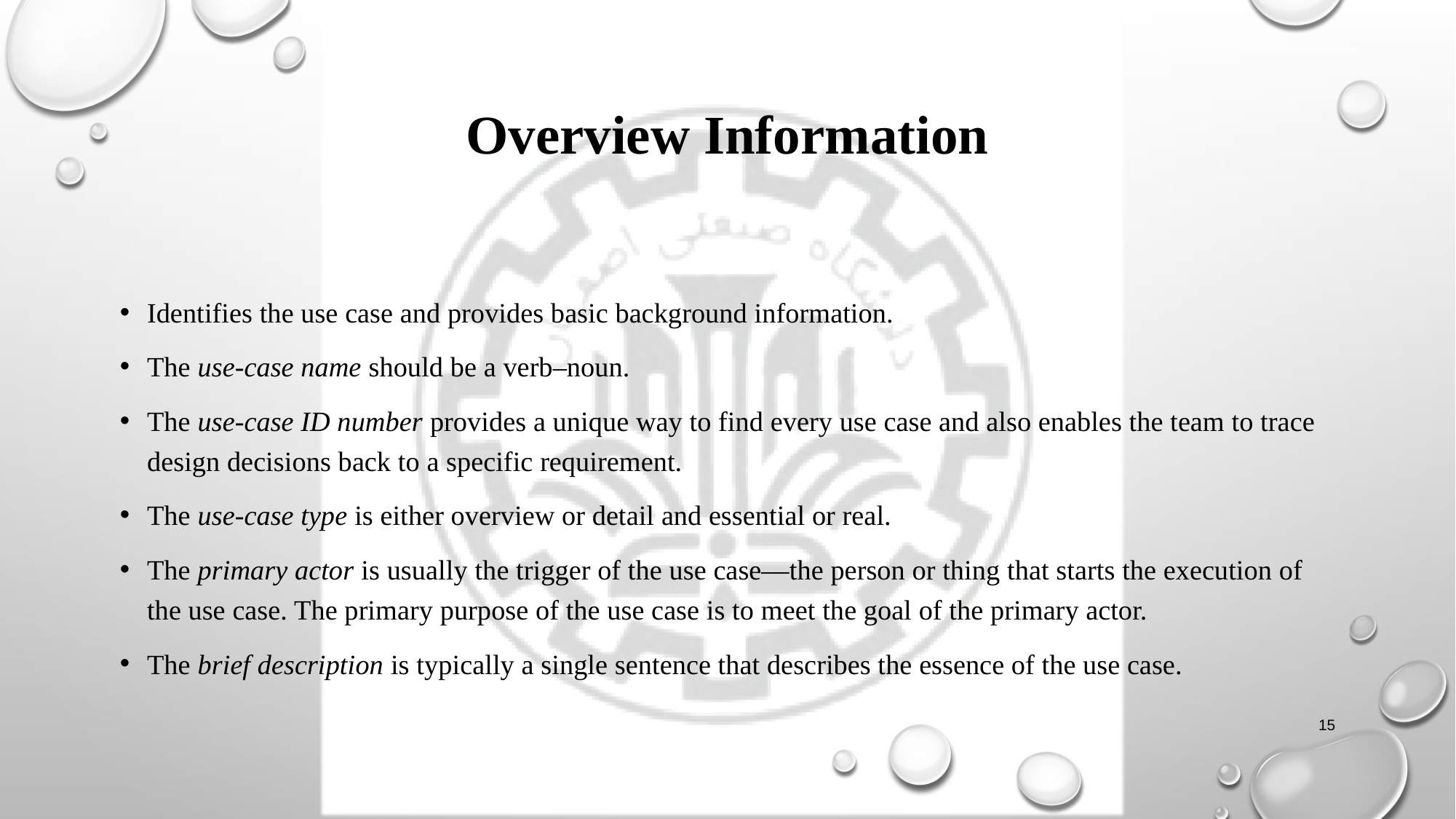

# Overview Information
Identifies the use case and provides basic background information.
The use-case name should be a verb–noun.
The use-case ID number provides a unique way to find every use case and also enables the team to trace design decisions back to a specific requirement.
The use-case type is either overview or detail and essential or real.
The primary actor is usually the trigger of the use case—the person or thing that starts the execution of the use case. The primary purpose of the use case is to meet the goal of the primary actor.
The brief description is typically a single sentence that describes the essence of the use case.
15